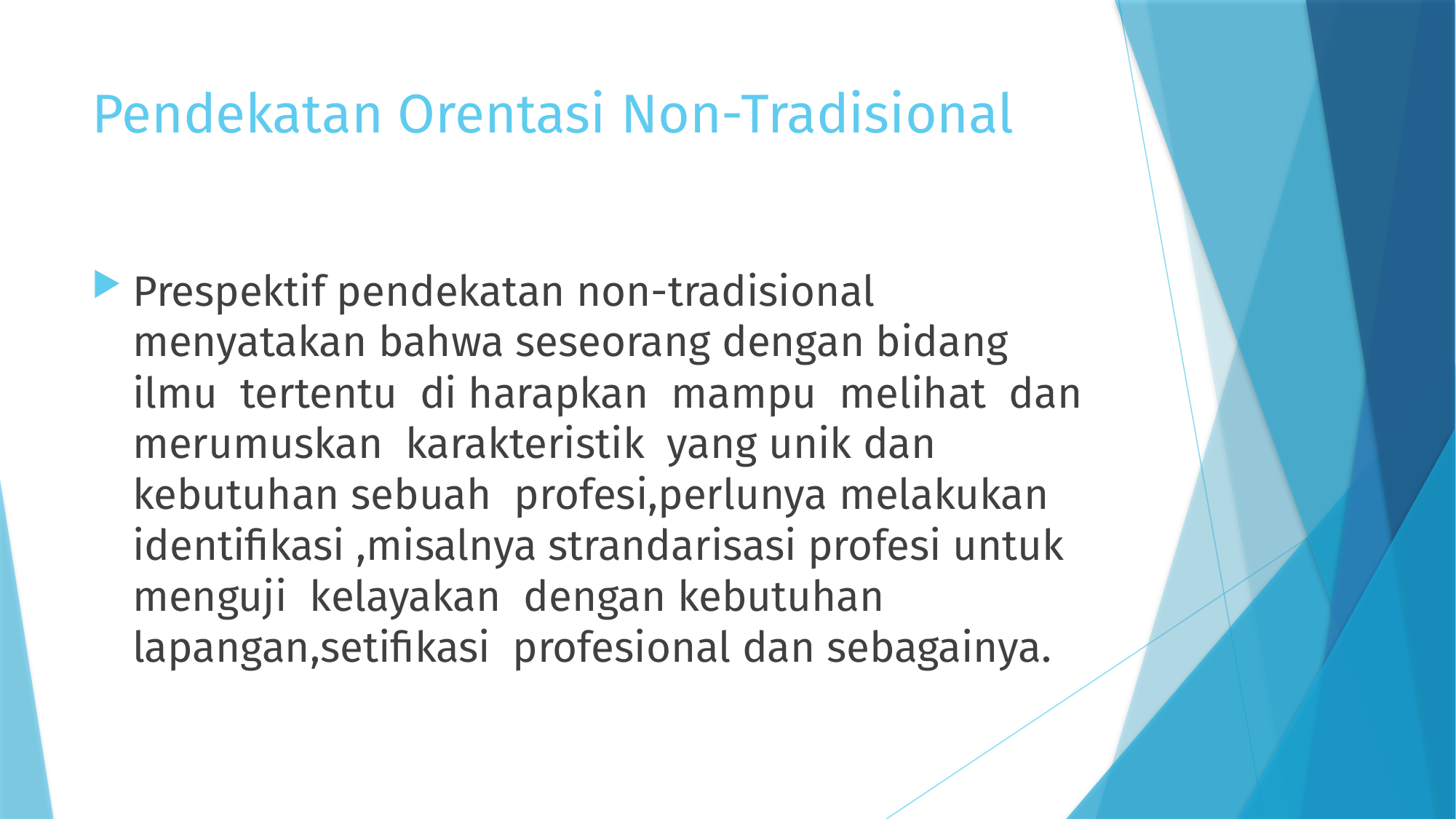

# Pendekatan Orentasi Non-Tradisional
Prespektif pendekatan non-tradisional menyatakan bahwa seseorang dengan bidang ilmu  tertentu  di harapkan  mampu  melihat  dan merumuskan  karakteristik  yang unik dan kebutuhan sebuah  profesi,perlunya melakukan identifikasi ,misalnya strandarisasi profesi untuk menguji  kelayakan  dengan kebutuhan  lapangan,setifikasi  profesional dan sebagainya.